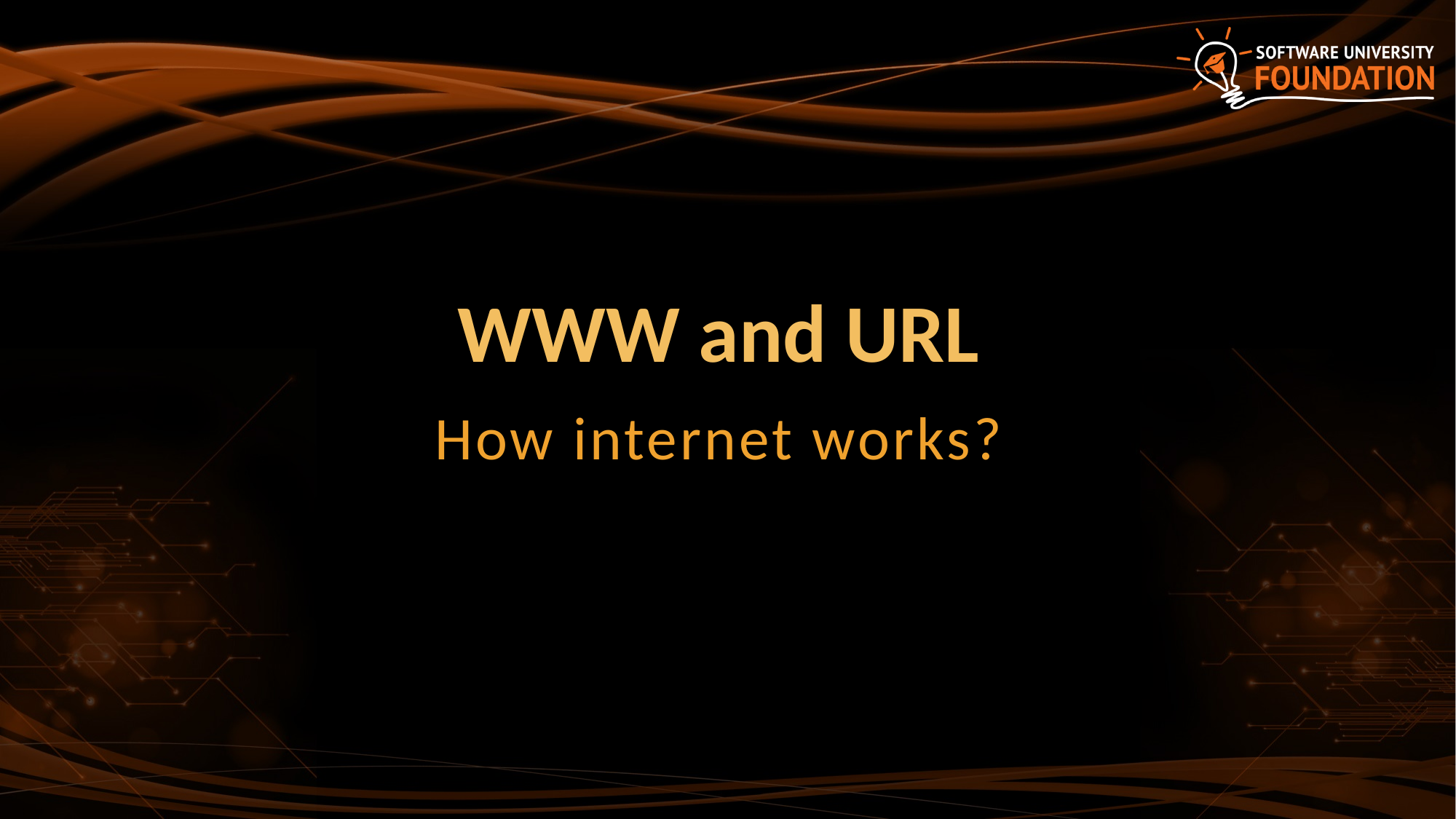

# WWW and URL
How internet works?